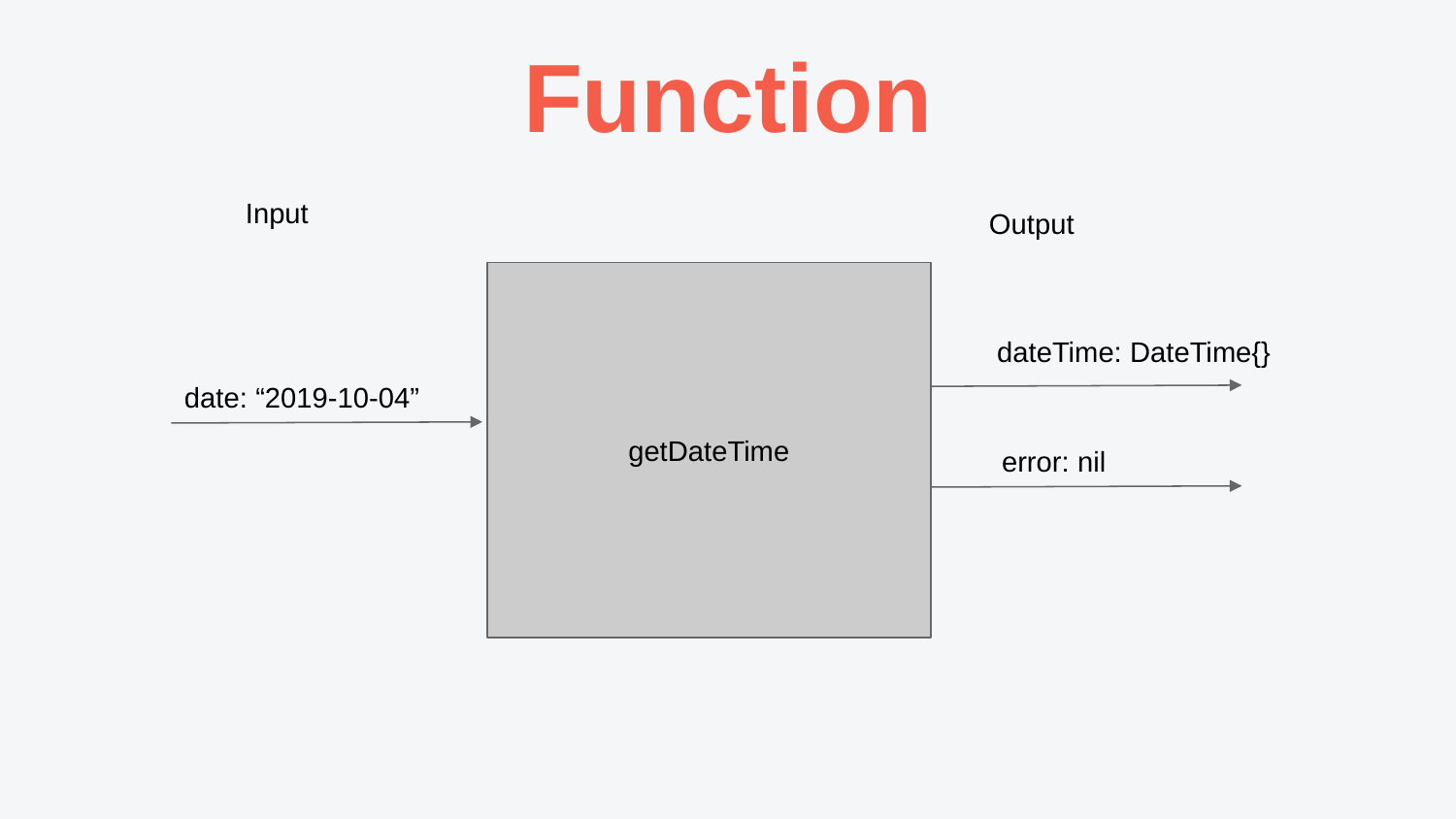

# Function
Input
Output
getDateTime
dateTime: DateTime{}
date: “2019-10-04”
error: nil